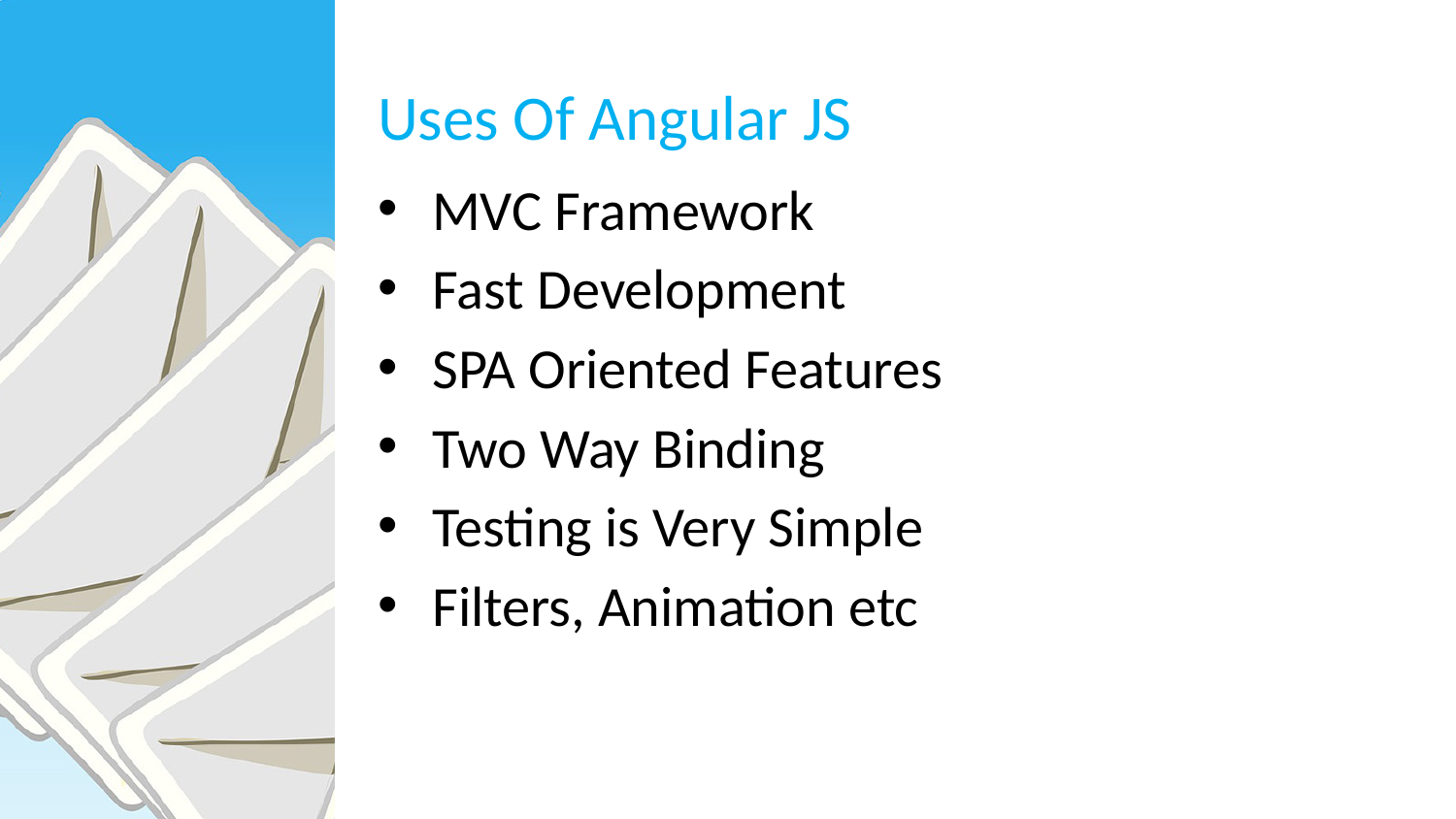

# Uses Of Angular JS
MVC Framework
Fast Development
SPA Oriented Features
Two Way Binding
Testing is Very Simple
Filters, Animation etc